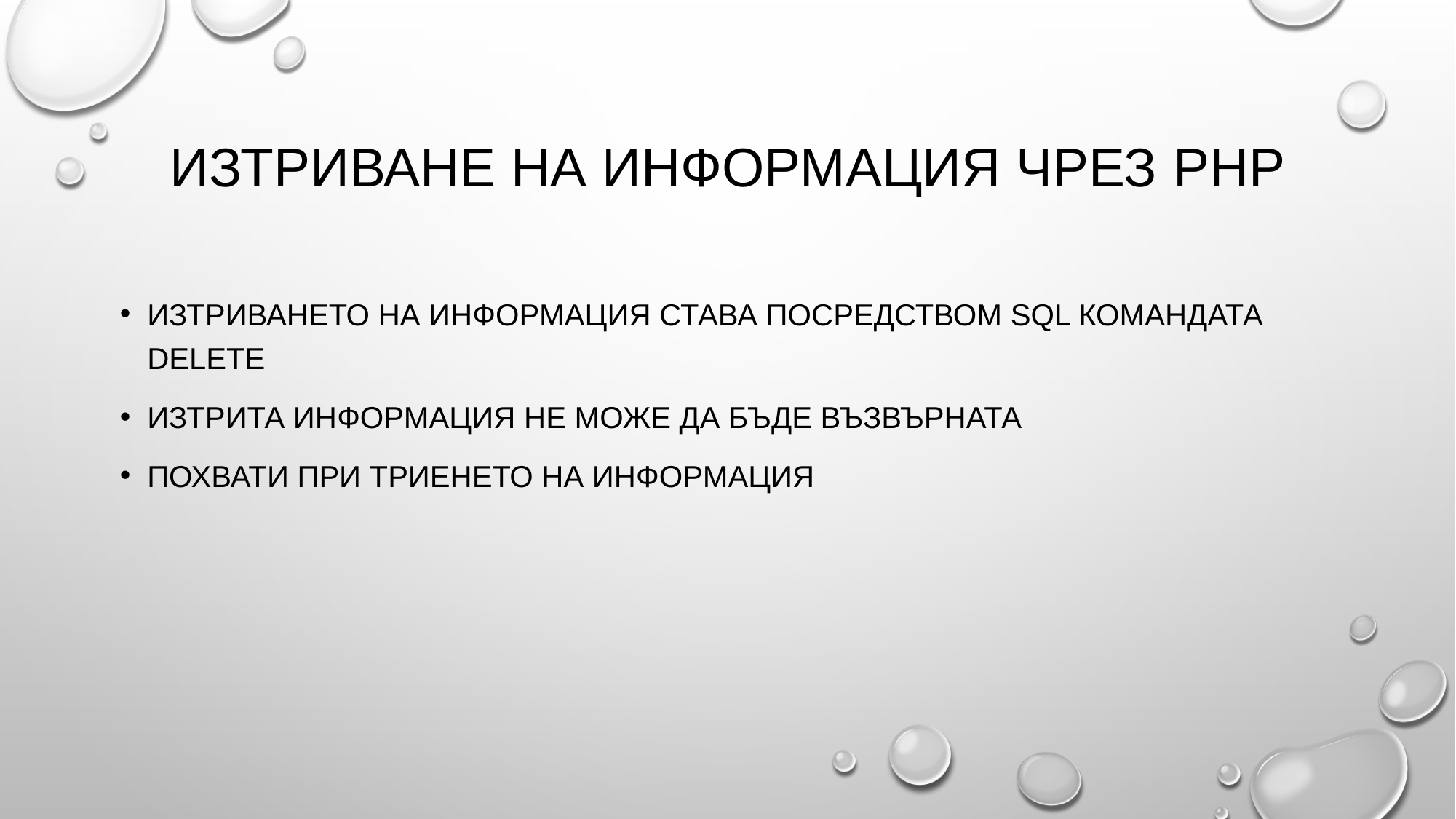

# Изтриване на информация чрез php
Изтриването на информация става посредством sql командата delete
Изтрита информация не може да бъде възвърната
Похвати при триенето на информация